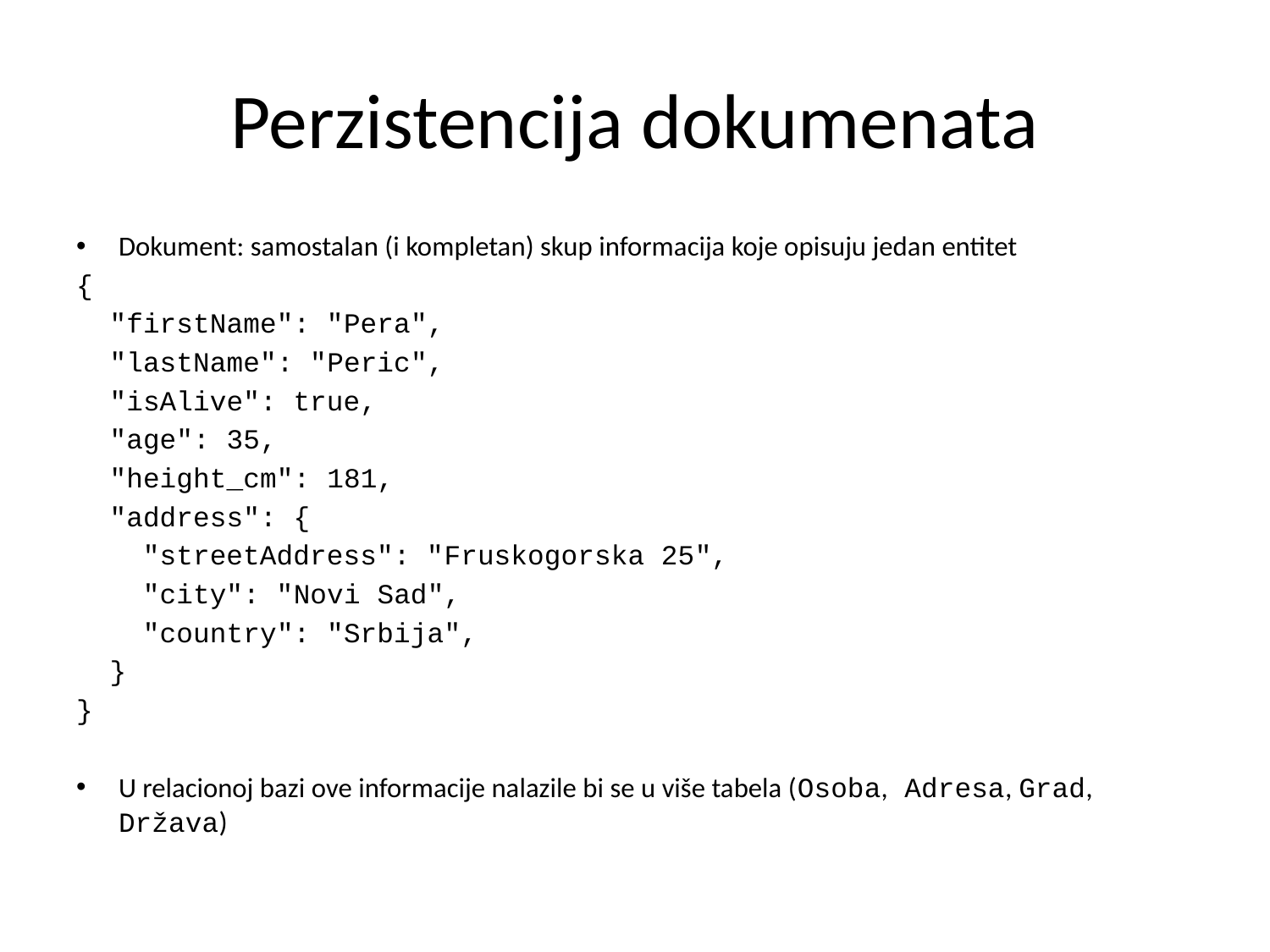

# Perzistencija dokumenata
Dokument: samostalan (i kompletan) skup informacija koje opisuju jedan entitet
{
  "firstName": "Pera",
  "lastName": "Peric",
  "isAlive": true,
  "age": 35,
  "height_cm": 181,
  "address": {
    "streetAddress": "Fruskogorska 25",
    "city": "Novi Sad",
    "country": "Srbija",
  }
}

U relacionoj bazi ove informacije nalazile bi se u više tabela (Osoba, Adresa, Grad, Država)